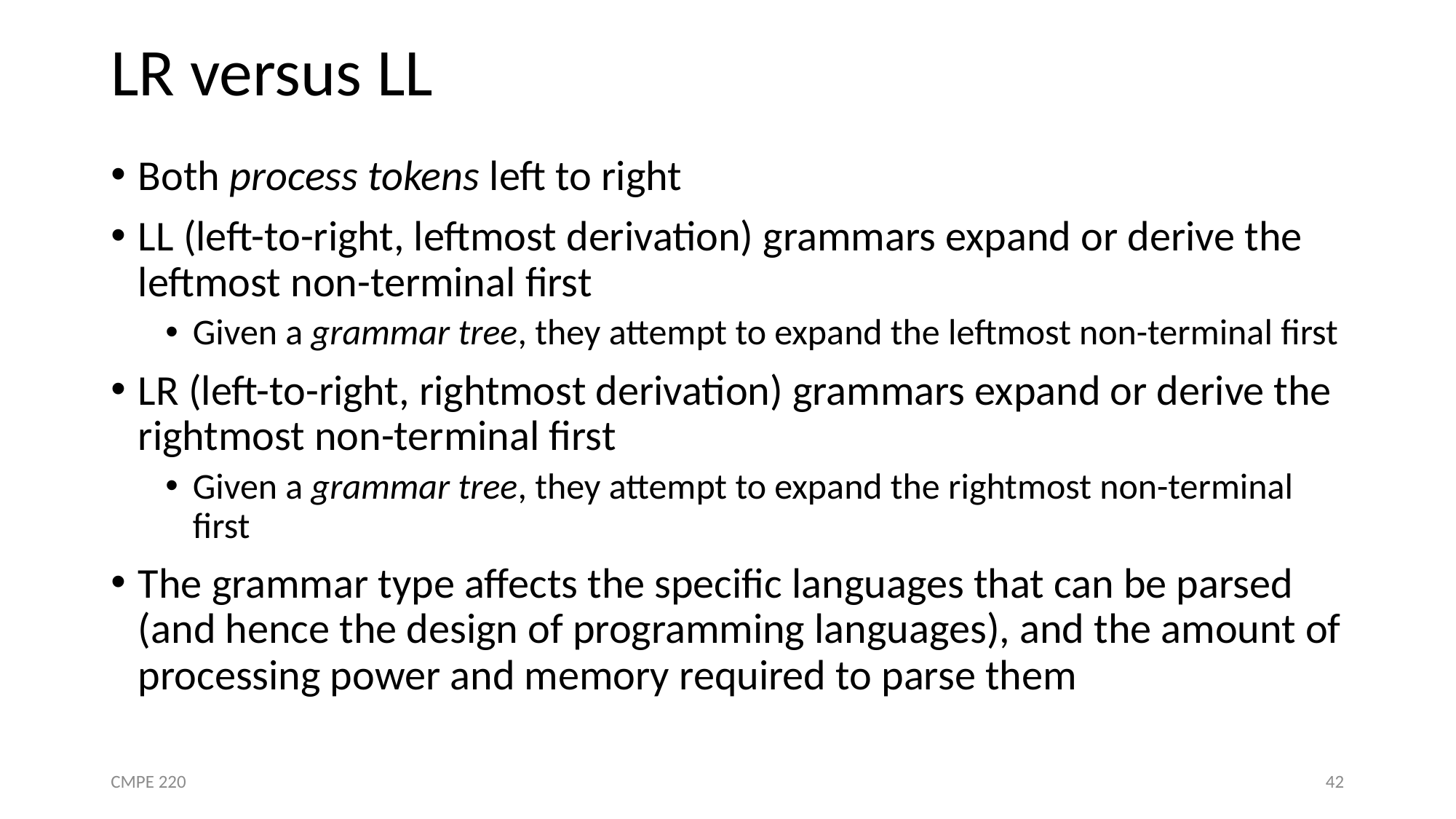

# LR versus LL
Both process tokens left to right
LL (left-to-right, leftmost derivation) grammars expand or derive the leftmost non-terminal first
Given a grammar tree, they attempt to expand the leftmost non-terminal first
LR (left-to-right, rightmost derivation) grammars expand or derive the rightmost non-terminal first
Given a grammar tree, they attempt to expand the rightmost non-terminal first
The grammar type affects the specific languages that can be parsed (and hence the design of programming languages), and the amount of processing power and memory required to parse them

CMPE 220
42